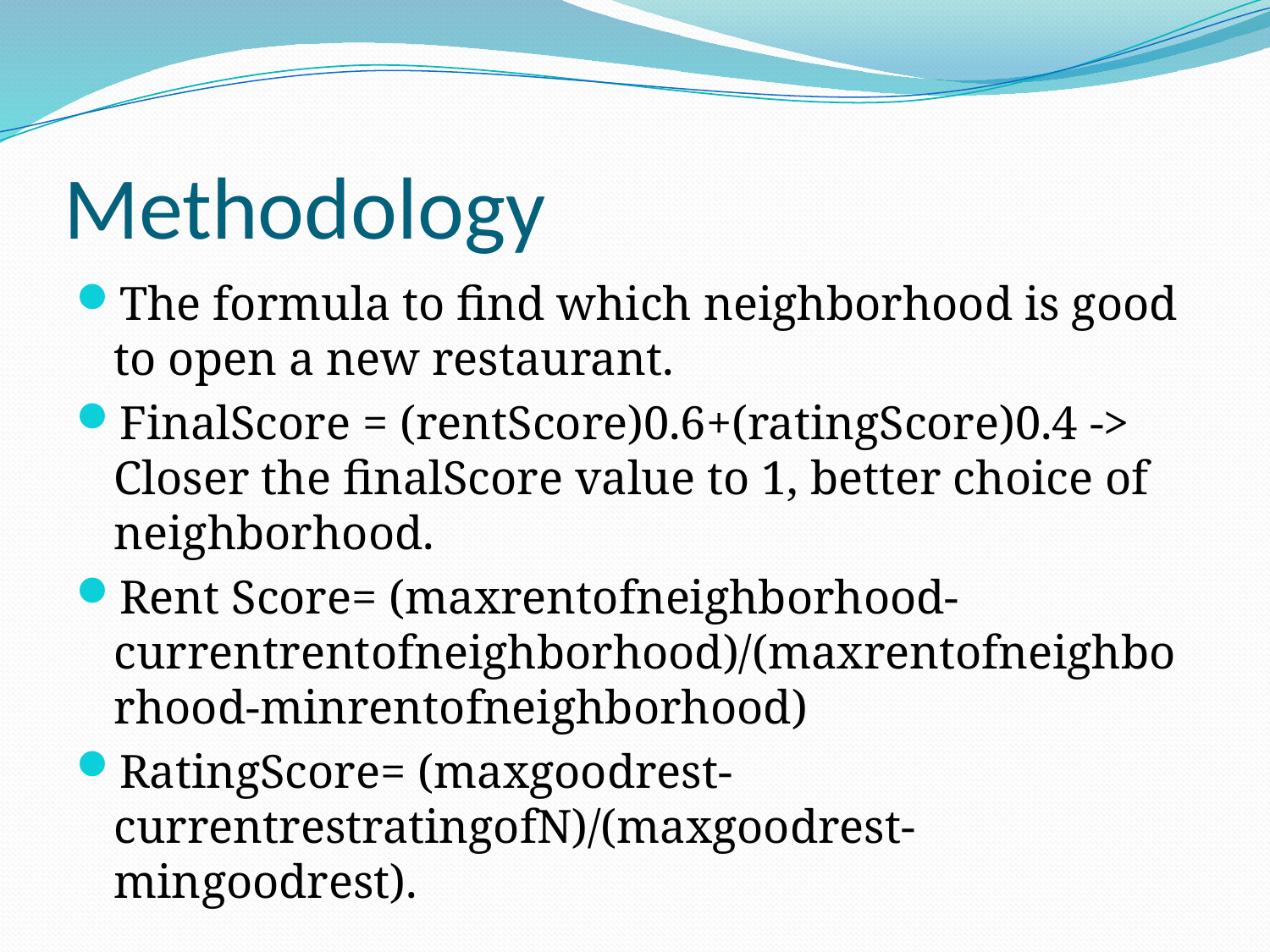

# Methodology
The formula to find which neighborhood is good to open a new restaurant.
FinalScore = (rentScore)0.6+(ratingScore)0.4 -> Closer the finalScore value to 1, better choice of neighborhood.
Rent Score= (maxrentofneighborhood-currentrentofneighborhood)/(maxrentofneighborhood-minrentofneighborhood)
RatingScore= (maxgoodrest-currentrestratingofN)/(maxgoodrest-mingoodrest).